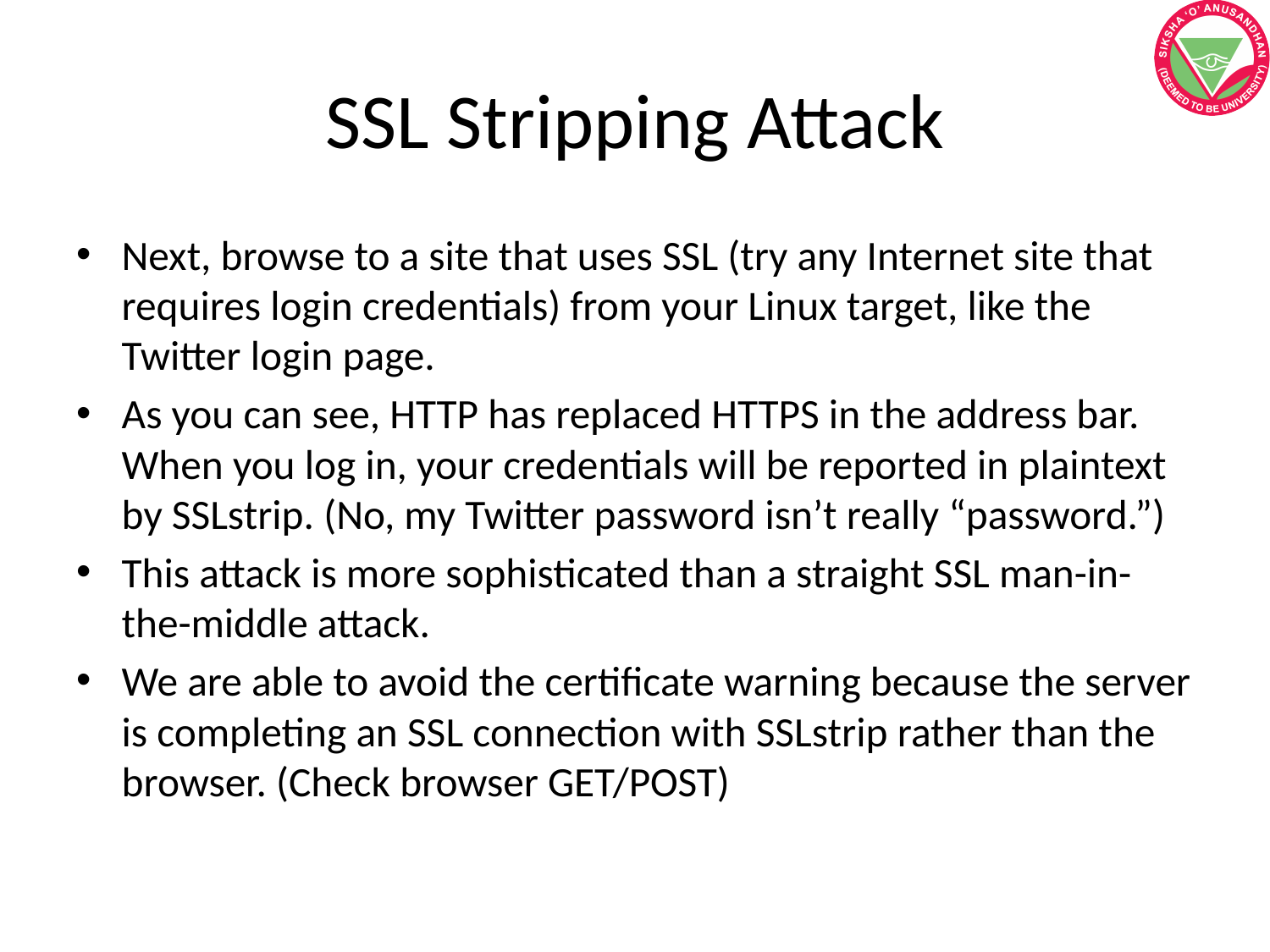

# SSL Stripping Attack
Next, browse to a site that uses SSL (try any Internet site that requires login credentials) from your Linux target, like the Twitter login page.
As you can see, HTTP has replaced HTTPS in the address bar. When you log in, your credentials will be reported in plaintext by SSLstrip. (No, my Twitter password isn’t really “password.”)
This attack is more sophisticated than a straight SSL man-in-the-middle attack.
We are able to avoid the certificate warning because the server is completing an SSL connection with SSLstrip rather than the browser. (Check browser GET/POST)